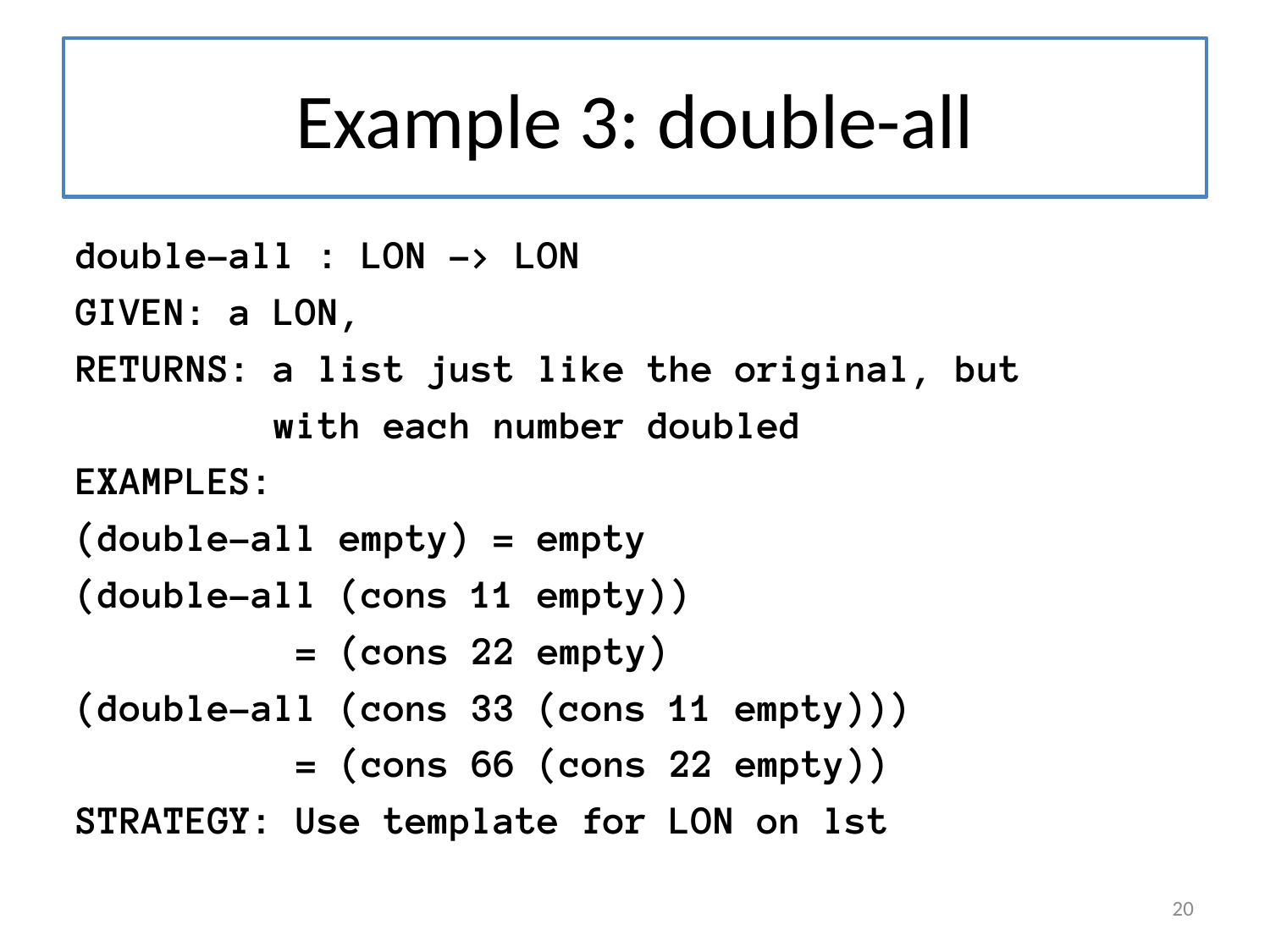

# Example 3: double-all
double-all : LON -> LON
GIVEN: a LON,
RETURNS: a list just like the original, but
         with each number doubled
EXAMPLES:
(double-all empty) = empty
(double-all (cons 11 empty))
          = (cons 22 empty)
(double-all (cons 33 (cons 11 empty)))
          = (cons 66 (cons 22 empty))
STRATEGY: Use template for LON on lst
20